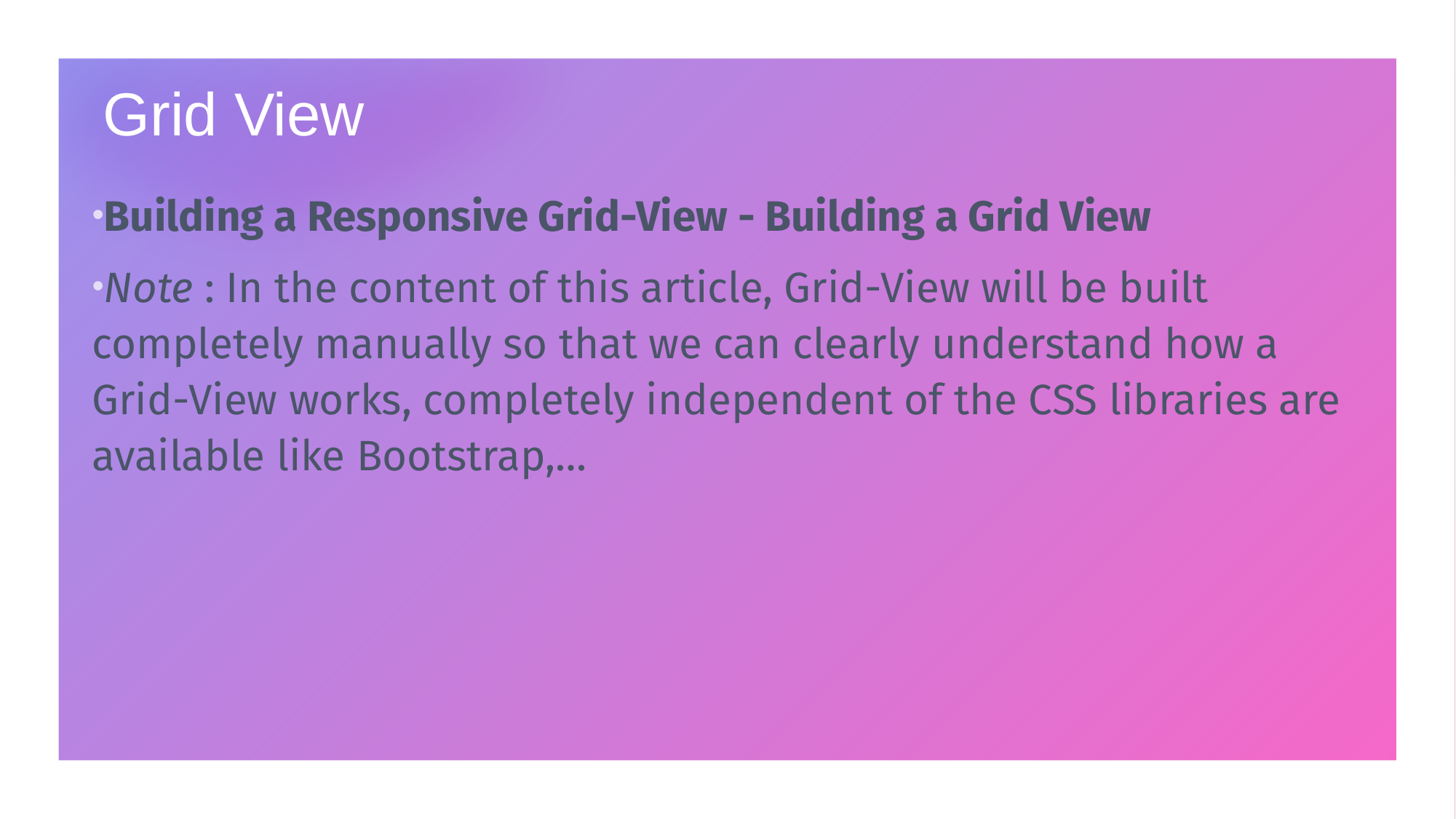

# Grid View
Building a Responsive Grid-View - Building a Grid View
Note : In the content of this article, Grid-View will be built completely manually so that we can clearly understand how a Grid-View works, completely independent of the CSS libraries are available like Bootstrap,…